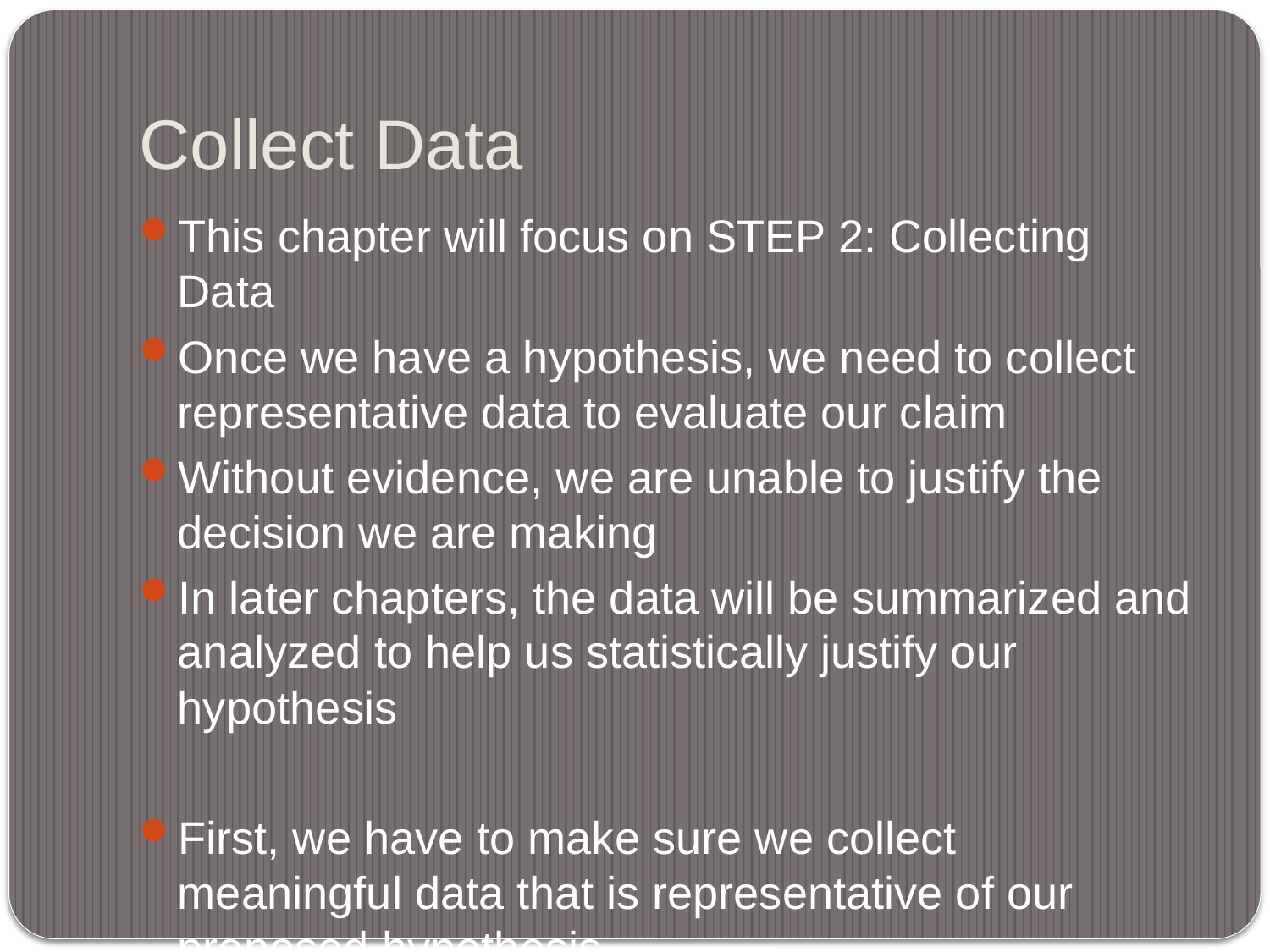

# Collect Data
This chapter will focus on STEP 2: Collecting Data
Once we have a hypothesis, we need to collect representative data to evaluate our claim
Without evidence, we are unable to justify the decision we are making
In later chapters, the data will be summarized and analyzed to help us statistically justify our hypothesis

First, we have to make sure we collect meaningful data that is representative of our proposed hypothesis